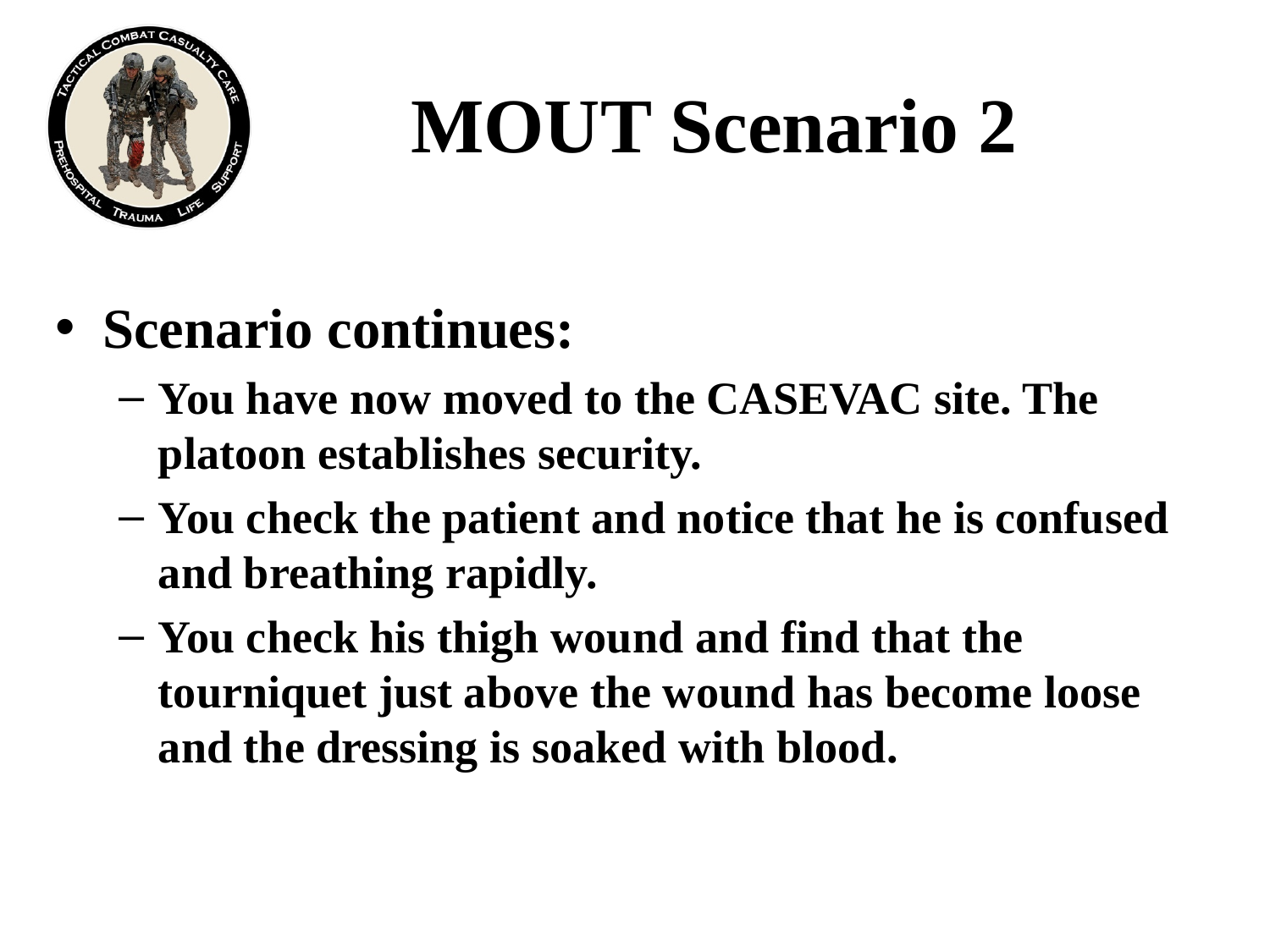

# MOUT Scenario 2
Scenario continues:
You have now moved to the CASEVAC site. The platoon establishes security.
You check the patient and notice that he is confused and breathing rapidly.
You check his thigh wound and find that the tourniquet just above the wound has become loose and the dressing is soaked with blood.